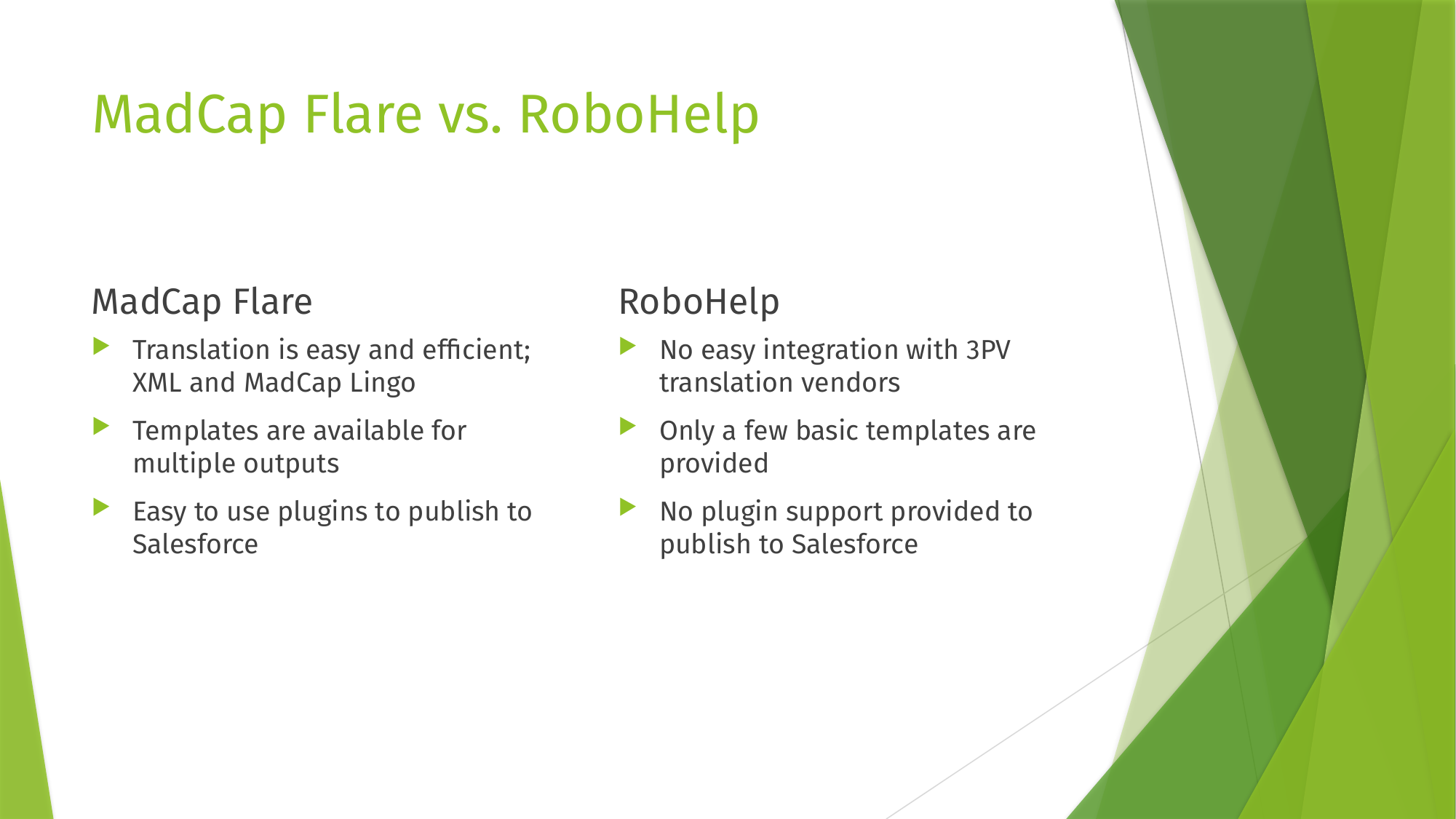

# MadCap Flare vs. RoboHelp
MadCap Flare
RoboHelp
Translation is easy and efficient; XML and MadCap Lingo
Templates are available for multiple outputs
Easy to use plugins to publish to Salesforce

No easy integration with 3PV translation vendors
Only a few basic templates are provided
No plugin support provided to publish to Salesforce